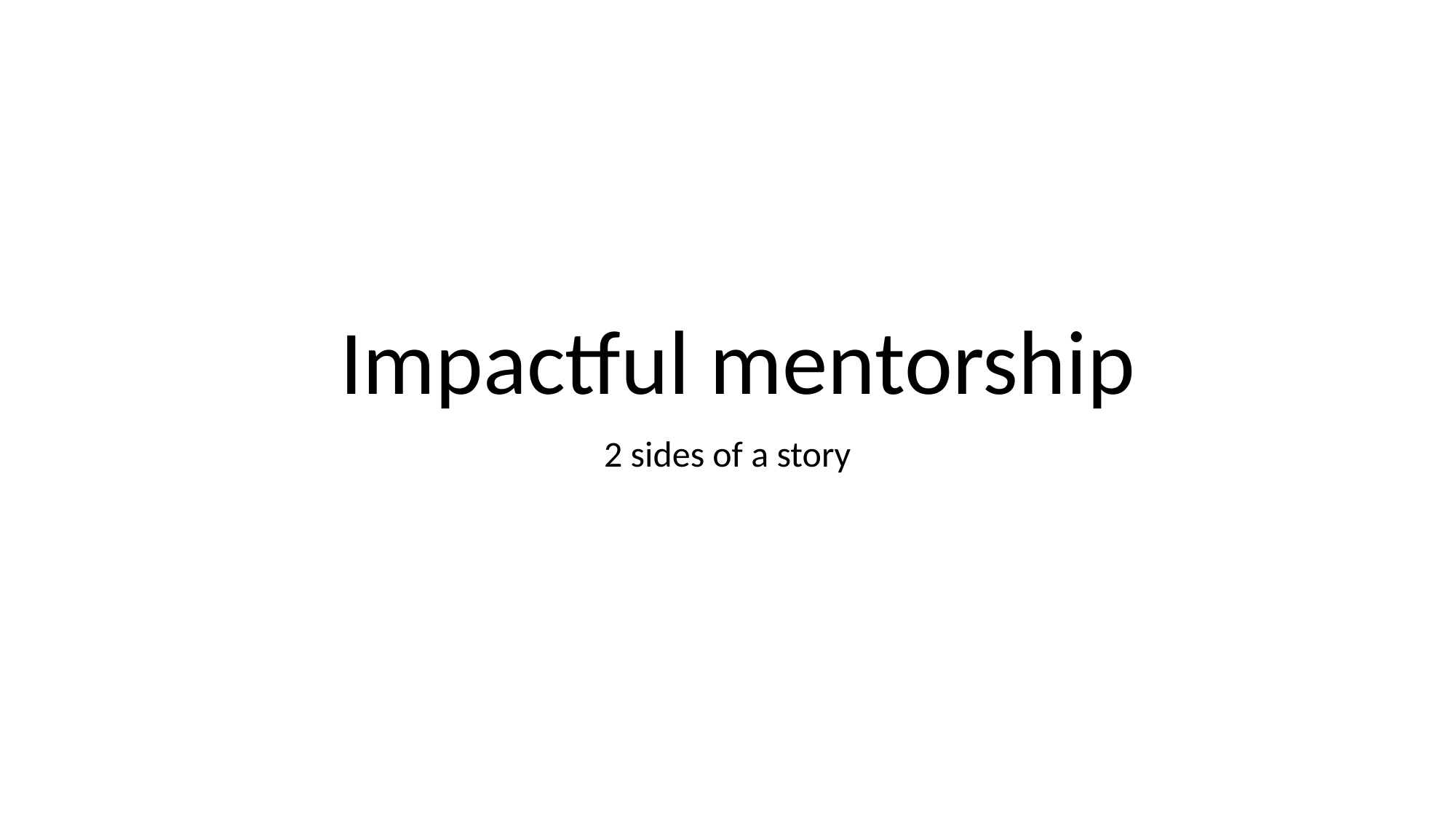

# Impactful mentorship
2 sides of a story